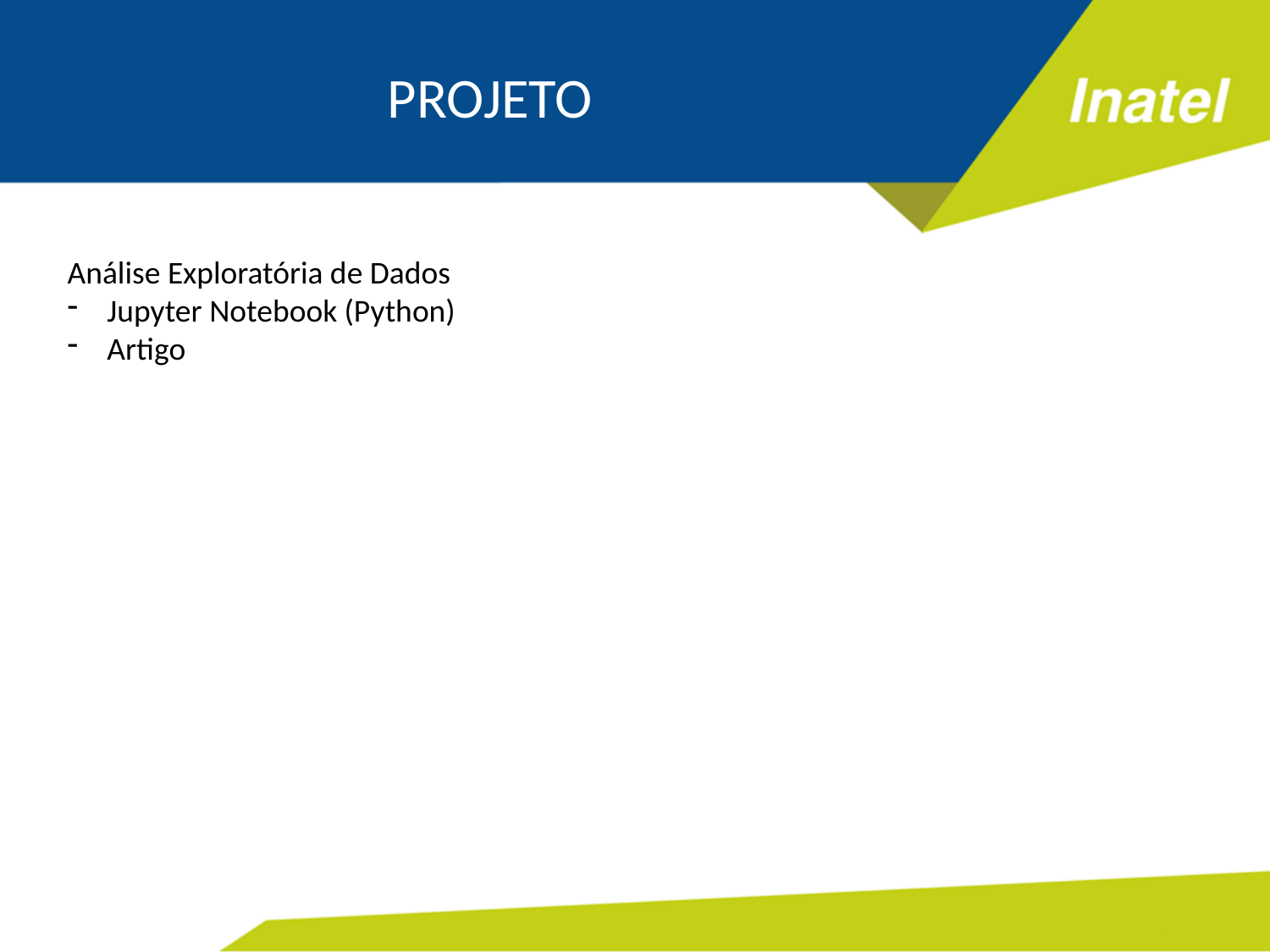

# PROJETO
Análise Exploratória de Dados
Jupyter Notebook (Python)
Artigo